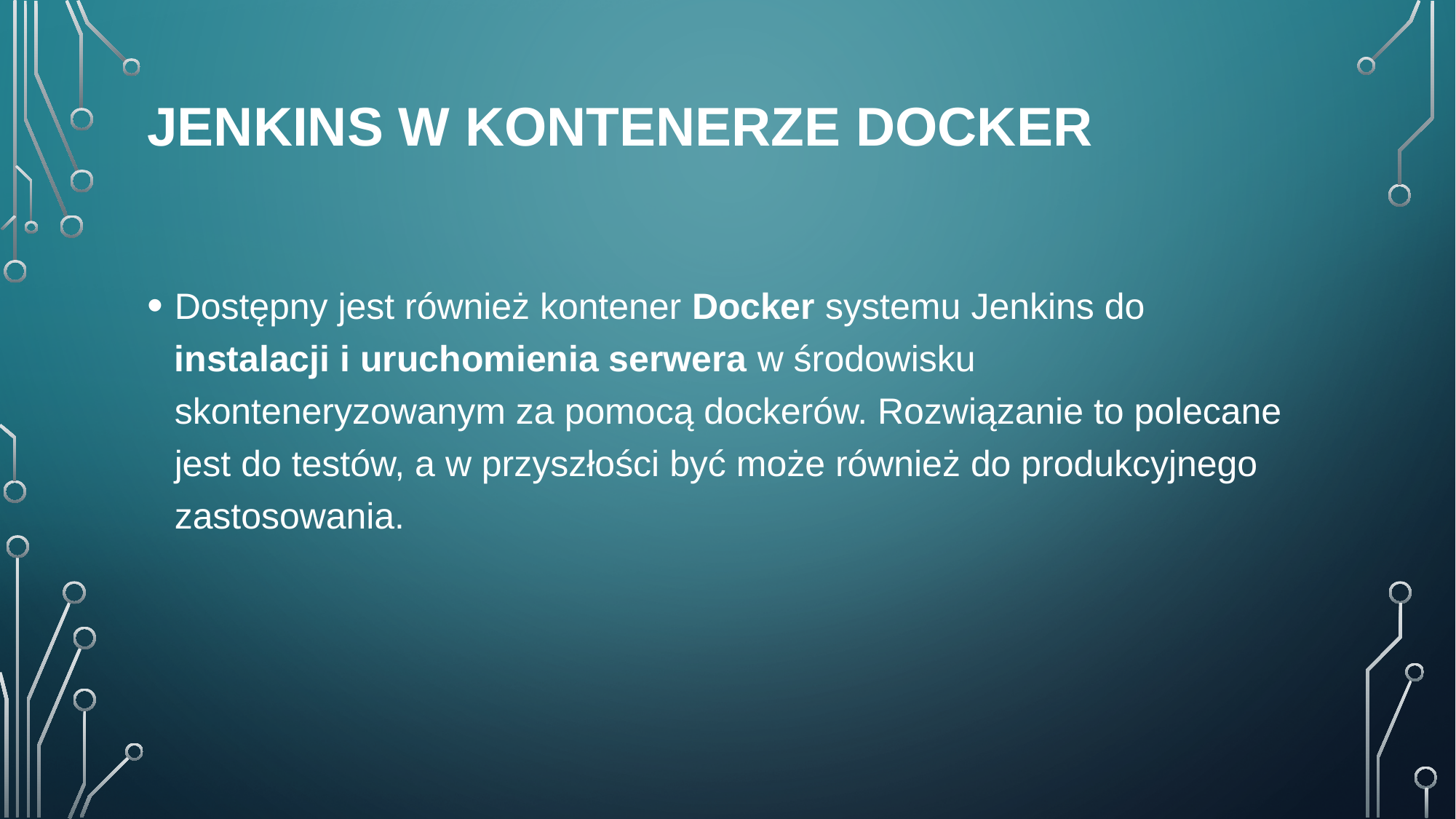

# Jenkins w kontenerze Docker
Dostępny jest również kontener Docker systemu Jenkins do instalacji i uruchomienia serwera w środowisku skonteneryzowanym za pomocą dockerów. Rozwiązanie to polecane jest do testów, a w przyszłości być może również do produkcyjnego zastosowania.